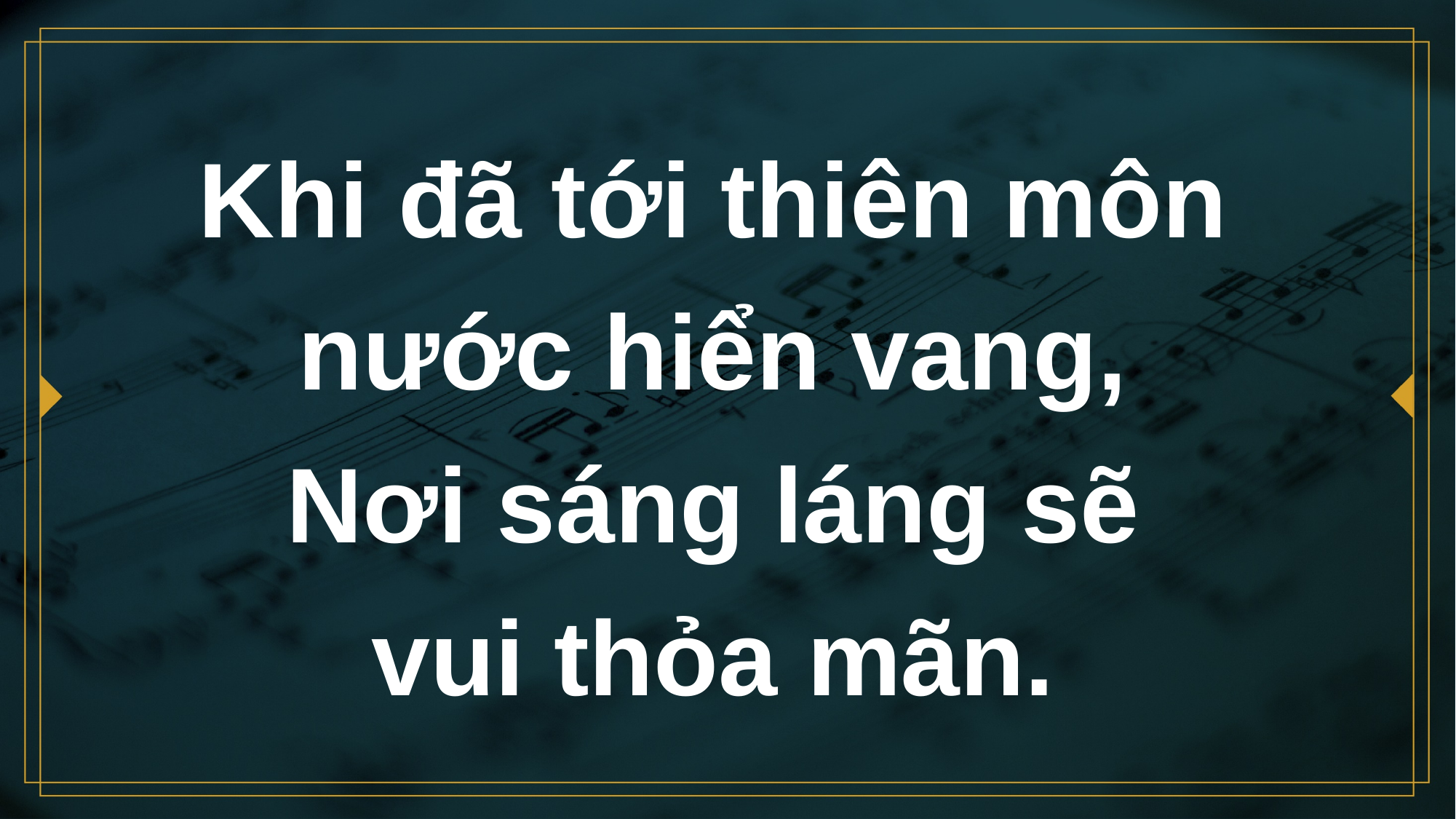

# Khi đã tới thiên môn nước hiển vang, Nơi sáng láng sẽ vui thỏa mãn.